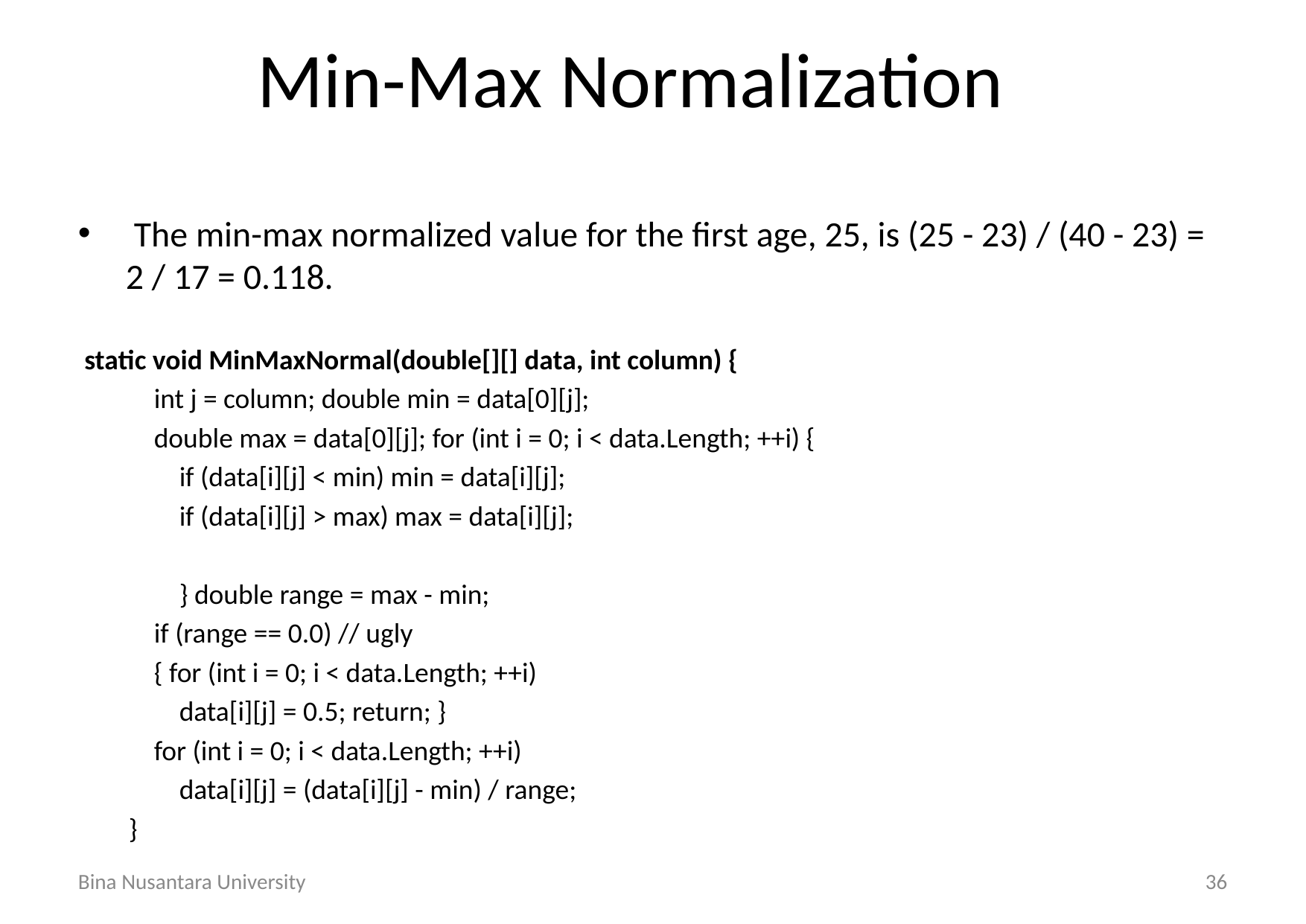

# Min-Max Normalization

 The min-max normalized value for the first age, 25, is (25 - 23) / (40 - 23) = 2 / 17 = 0.118.

 static void MinMaxNormal(double[][] data, int column) {
            int j = column; double min = data[0][j];
            double max = data[0][j]; for (int i = 0; i < data.Length; ++i) {
                if (data[i][j] < min) min = data[i][j];
                if (data[i][j] > max) max = data[i][j];

                } double range = max - min;
            if (range == 0.0) // ugly
            { for (int i = 0; i < data.Length; ++i)
                data[i][j] = 0.5; return; }
            for (int i = 0; i < data.Length; ++i)
                data[i][j] = (data[i][j] - min) / range;
        }

Bina Nusantara University
36